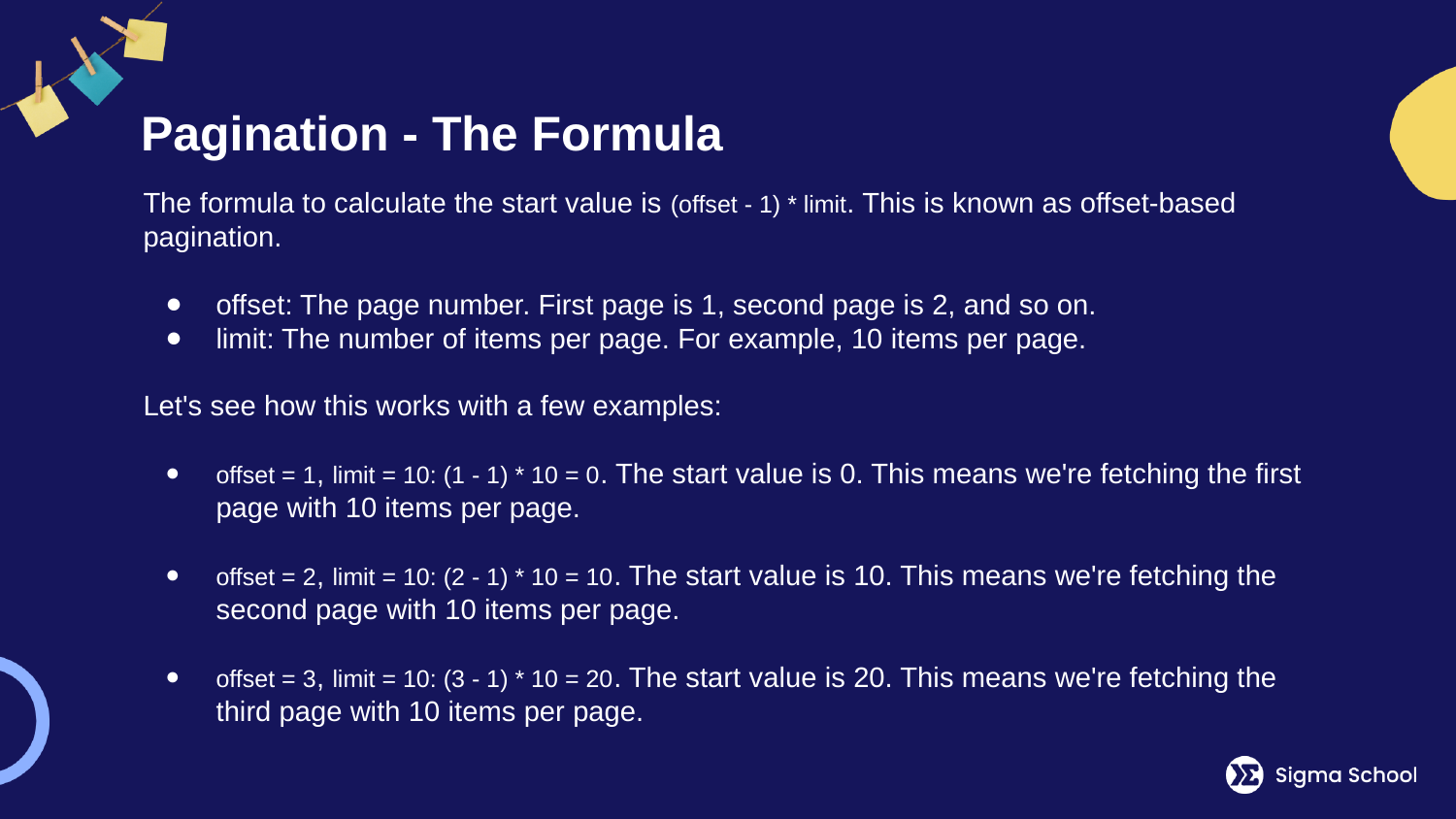

# Pagination - The Formula
The formula to calculate the start value is (offset - 1) * limit. This is known as offset-based pagination.

offset: The page number. First page is 1, second page is 2, and so on.
limit: The number of items per page. For example, 10 items per page.

Let's see how this works with a few examples:

offset = 1, limit = 10: (1 - 1) * 10 = 0. The start value is 0. This means we're fetching the first page with 10 items per page.

offset = 2, limit = 10: (2 - 1) * 10 = 10. The start value is 10. This means we're fetching the second page with 10 items per page.

offset = 3, limit = 10: (3 - 1) * 10 = 20. The start value is 20. This means we're fetching the third page with 10 items per page.